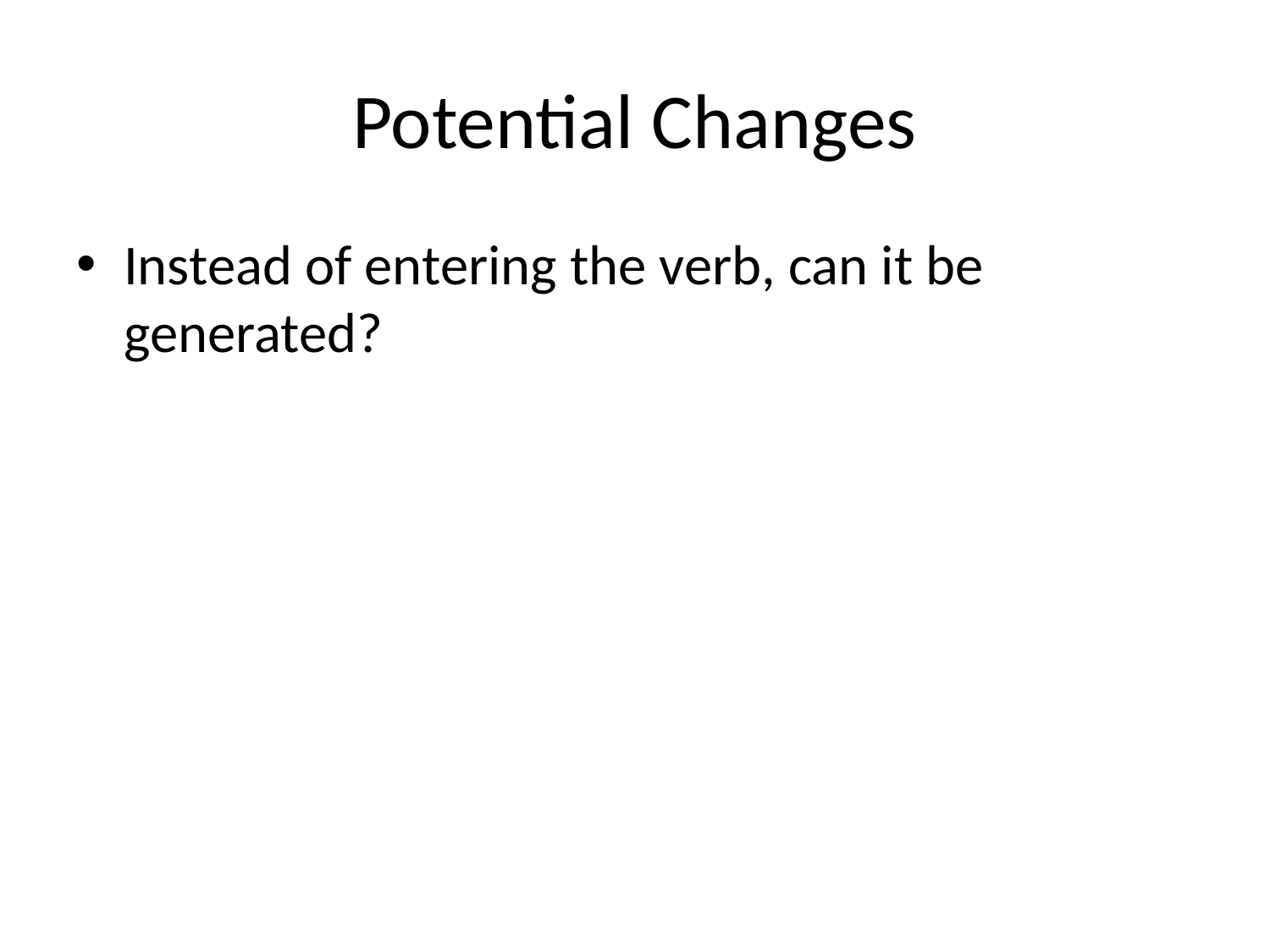

# Potential Changes
Instead of entering the verb, can it be generated?